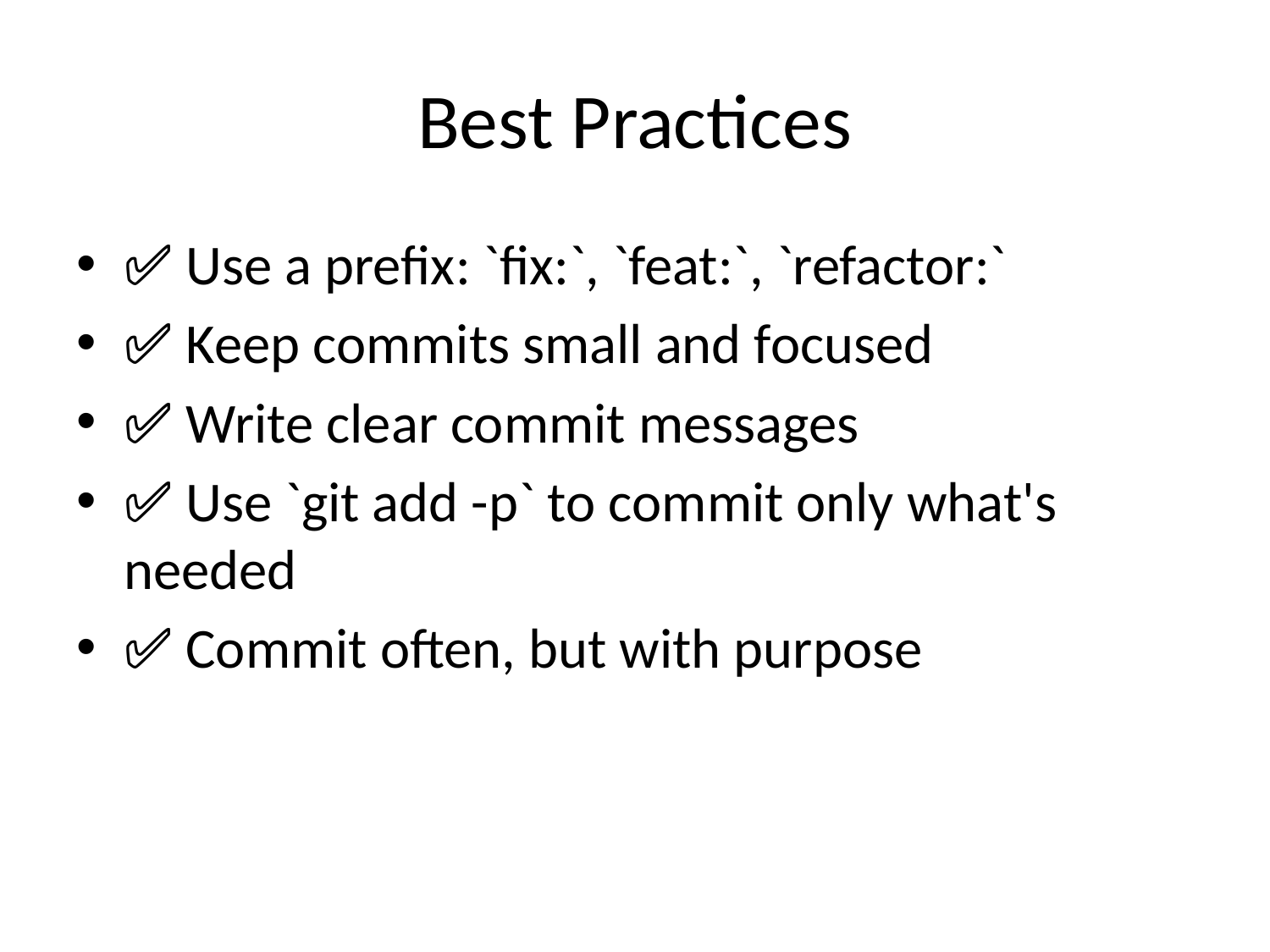

# Best Practices
✅ Use a prefix: `fix:`, `feat:`, `refactor:`
✅ Keep commits small and focused
✅ Write clear commit messages
✅ Use `git add -p` to commit only what's needed
✅ Commit often, but with purpose